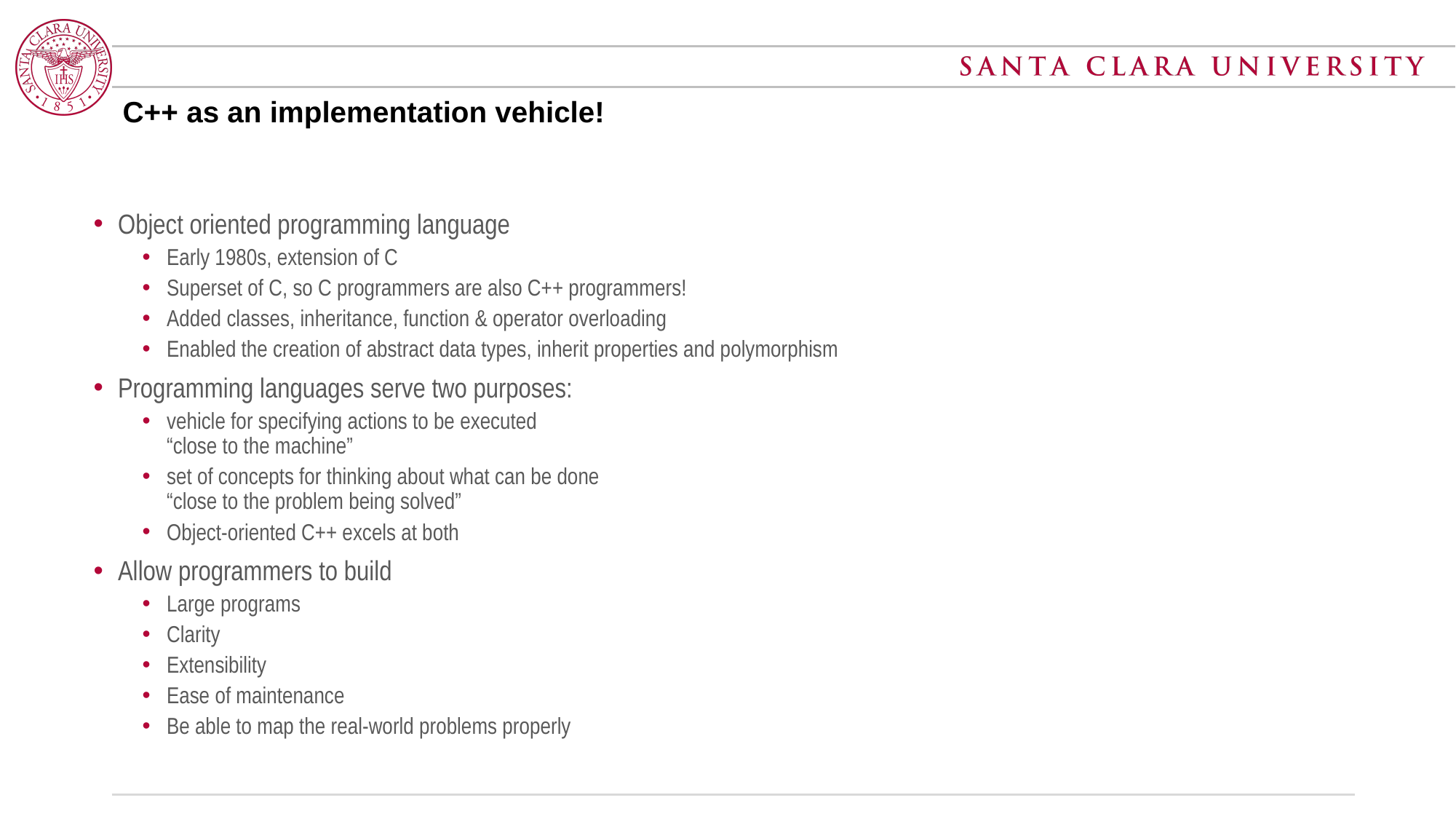

# C++ as an implementation vehicle!

Object oriented programming language
Early 1980s, extension of C
Superset of C, so C programmers are also C++ programmers!
Added classes, inheritance, function & operator overloading
Enabled the creation of abstract data types, inherit properties and polymorphism
Programming languages serve two purposes:
vehicle for specifying actions to be executed
“close to the machine”
set of concepts for thinking about what can be done
“close to the problem being solved”
Object-oriented C++ excels at both
Allow programmers to build
Large programs
Clarity
Extensibility
Ease of maintenance
Be able to map the real-world problems properly